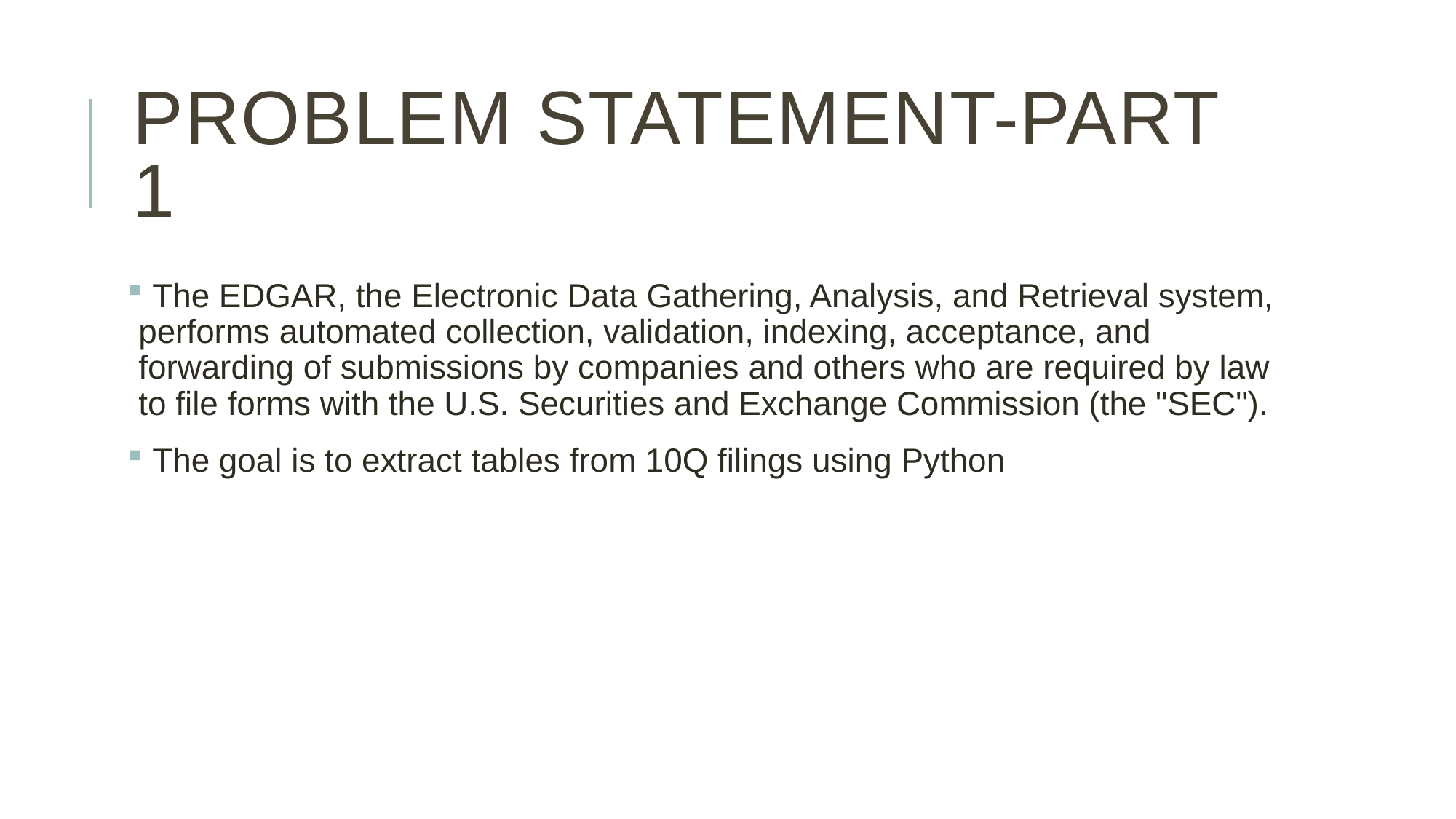

# Problem statement-Part 1
 The EDGAR, the Electronic Data Gathering, Analysis, and Retrieval system, performs automated collection, validation, indexing, acceptance, and forwarding of submissions by companies and others who are required by law to file forms with the U.S. Securities and Exchange Commission (the "SEC").
 The goal is to extract tables from 10Q filings using Python